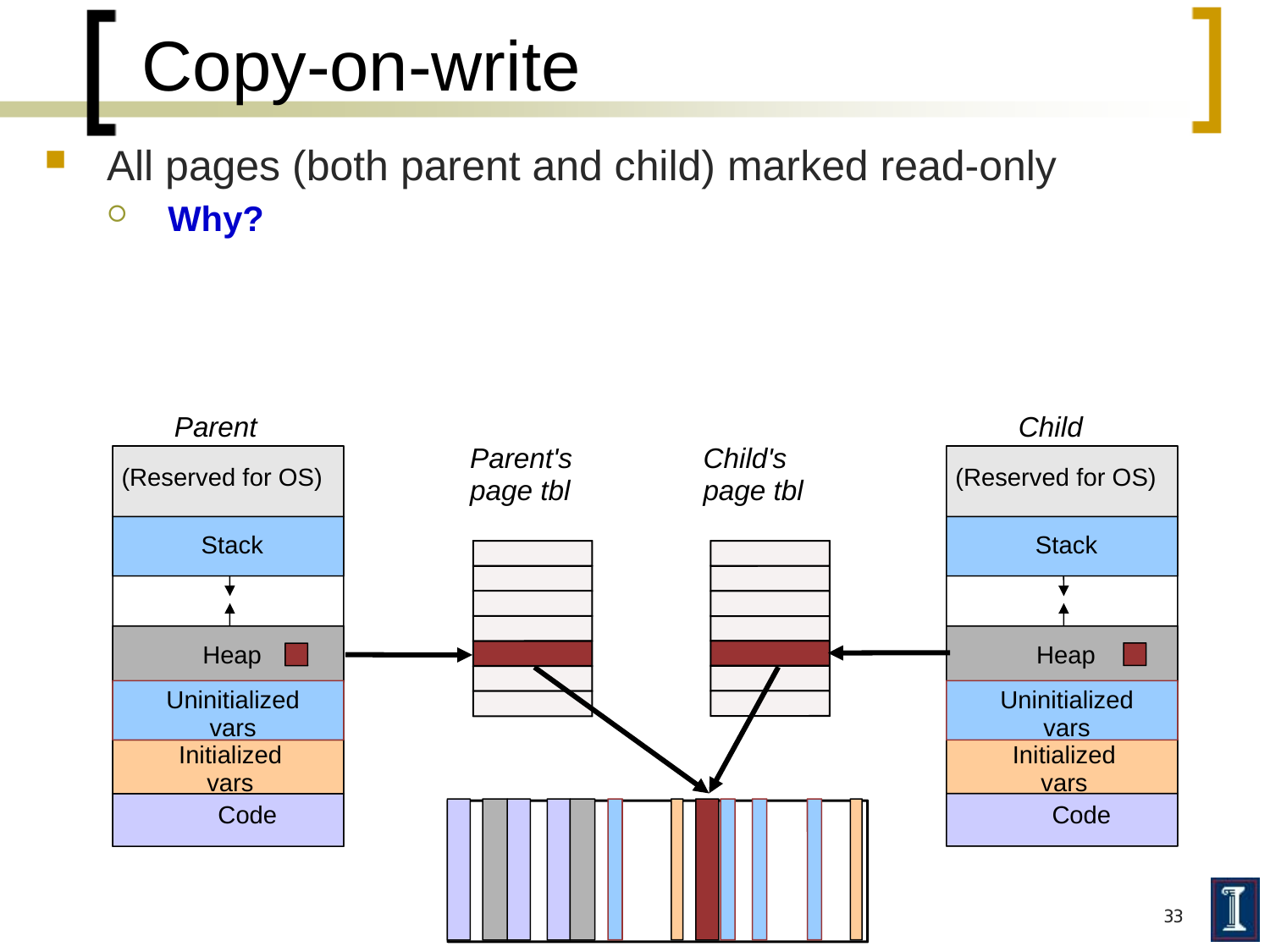

# Copy-on-write
All pages (both parent and child) marked read-only
Why?

Parent
Child
Parent's
page tbl
Child's
page tbl

(Reserved for OS)

Stack

Heap

Uninitialized vars

Initialized vars

Code

(Reserved for OS)

Stack

Heap

Uninitialized vars

Initialized vars

Code

33